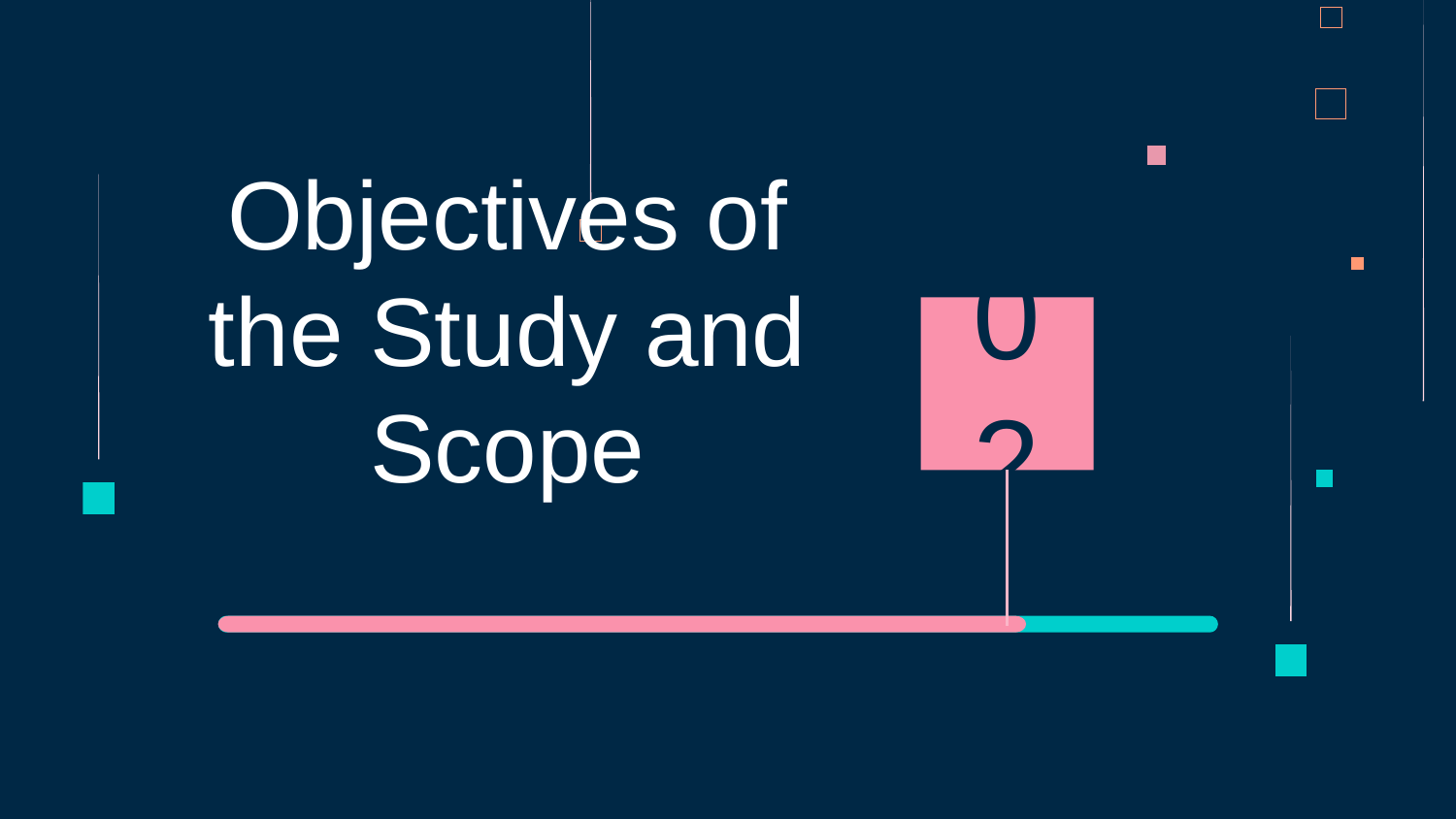

02
# Objectives of the Study and Scope